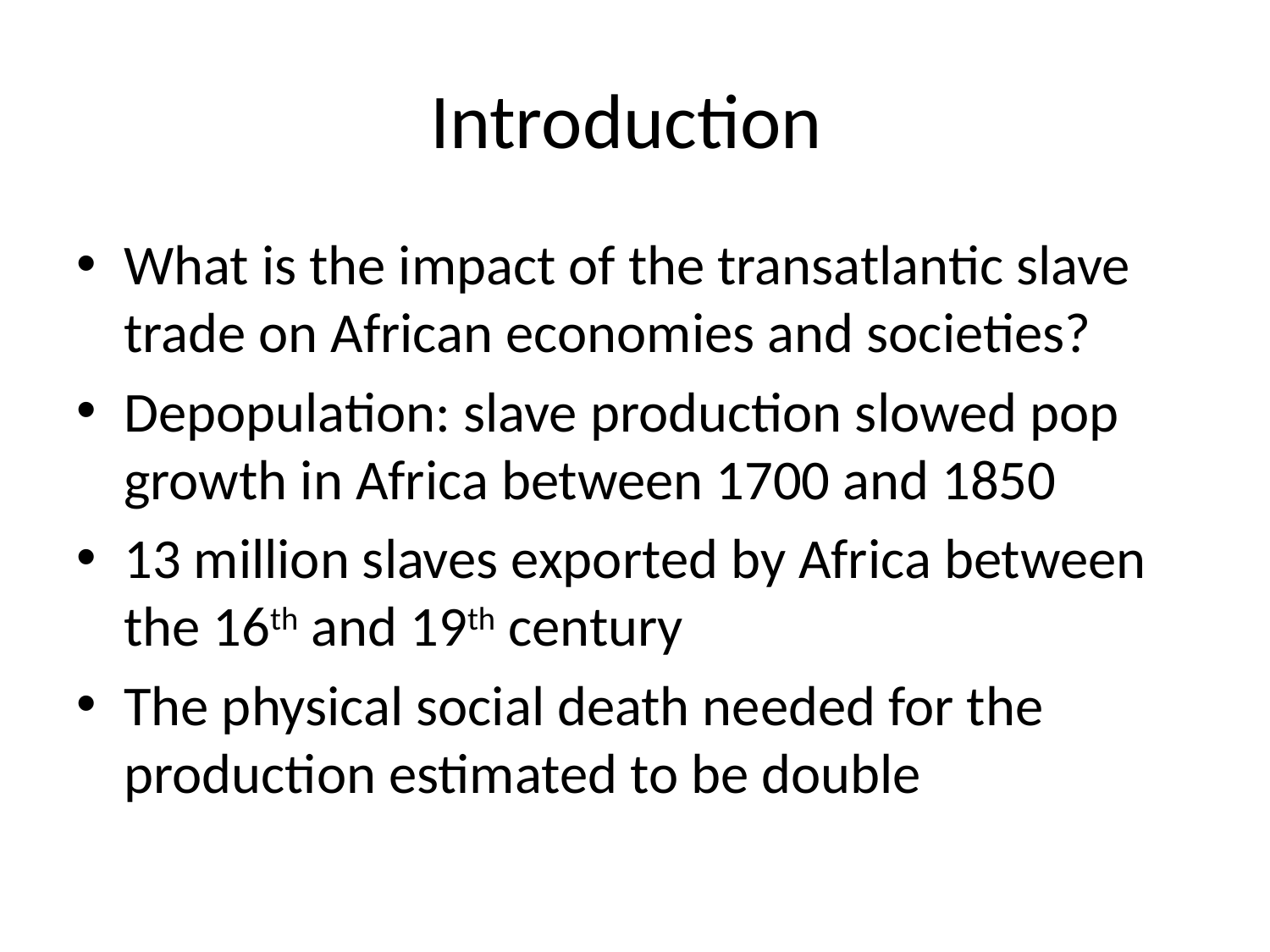

# Introduction
What is the impact of the transatlantic slave trade on African economies and societies?
Depopulation: slave production slowed pop growth in Africa between 1700 and 1850
13 million slaves exported by Africa between the 16th and 19th century
The physical social death needed for the production estimated to be double